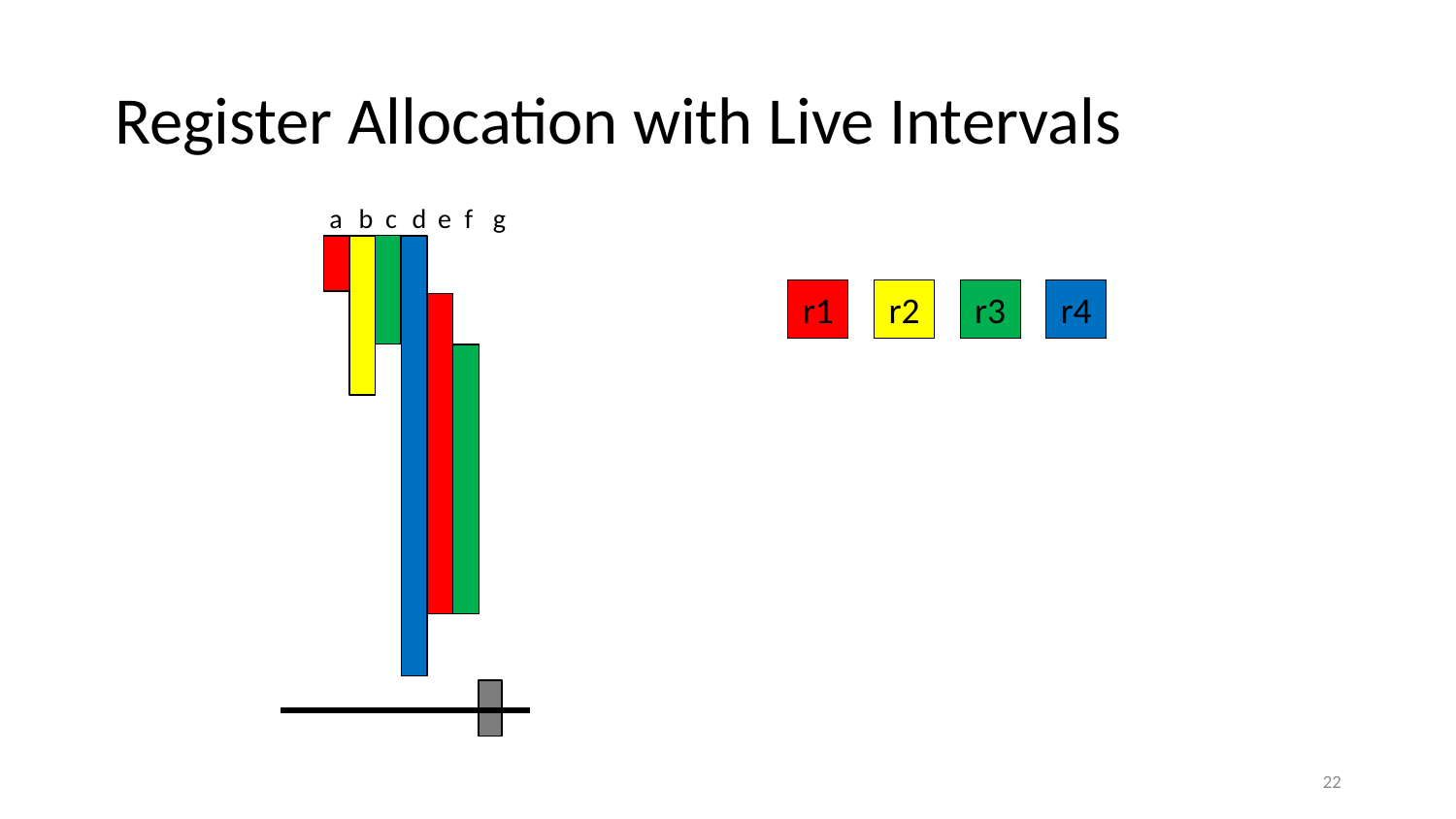

# Register Allocation with Live Intervals
a
b
c
d
e
f
g

r1
r2
r3
r4

22